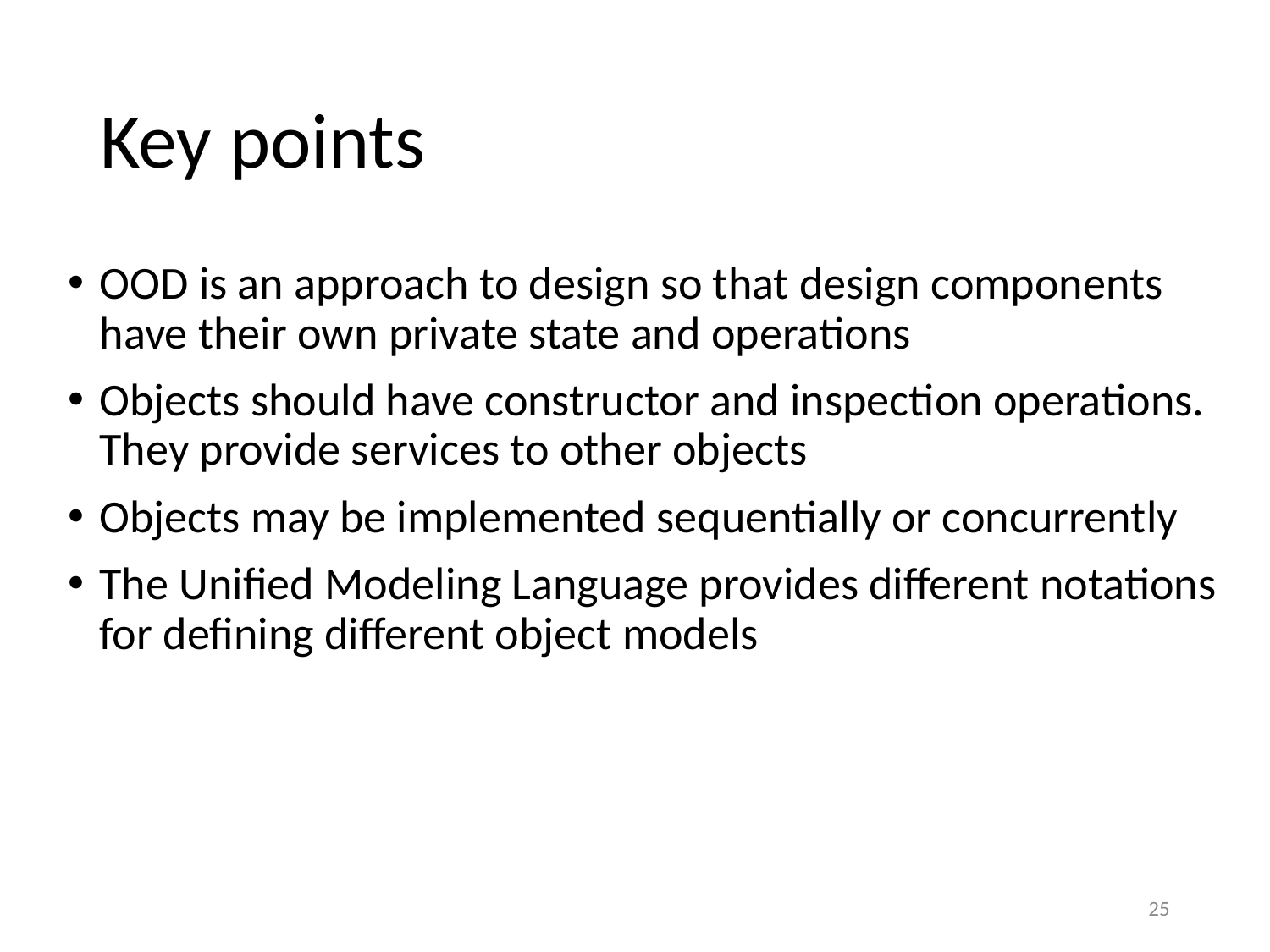

# Key points
OOD is an approach to design so that design components have their own private state and operations
Objects should have constructor and inspection operations. They provide services to other objects
Objects may be implemented sequentially or concurrently
The Unified Modeling Language provides different notations for defining different object models
25